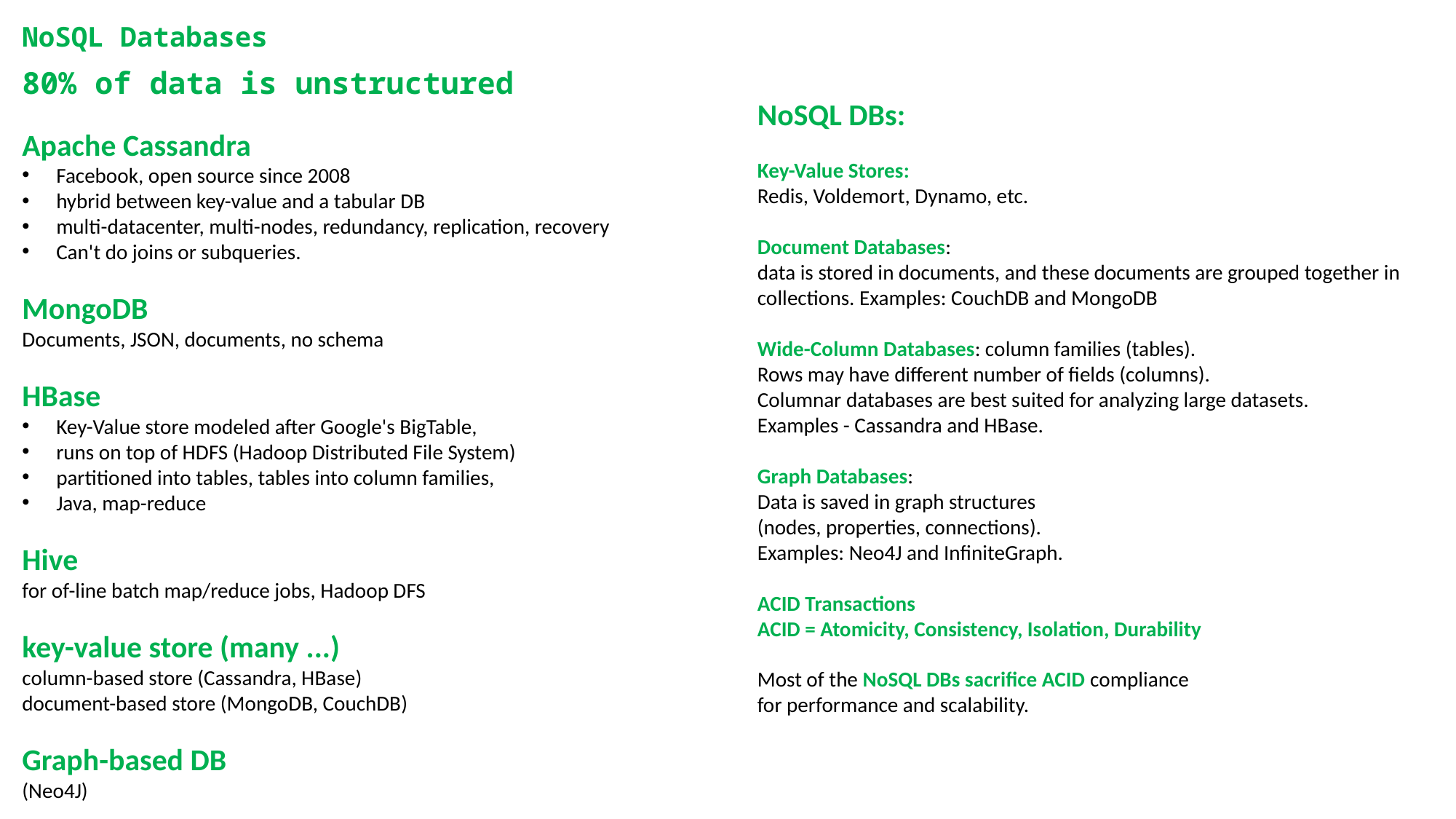

NoSQL Databases
80% of data is unstructured

Apache Cassandra
Facebook, open source since 2008
hybrid between key-value and a tabular DB
multi-datacenter, multi-nodes, redundancy, replication, recovery
Can't do joins or subqueries.

MongoDB
Documents, JSON, documents, no schema

HBase
Key-Value store modeled after Google's BigTable,
runs on top of HDFS (Hadoop Distributed File System)
partitioned into tables, tables into column families,
Java, map-reduce

Hive
for of-line batch map/reduce jobs, Hadoop DFS

key-value store (many ...)
column-based store (Cassandra, HBase)
document-based store (MongoDB, CouchDB)

Graph-based DB
(Neo4J)
NoSQL DBs:

Key-Value Stores:
Redis, Voldemort, Dynamo, etc.

Document Databases:
data is stored in documents, and these documents are grouped together in collections. Examples: CouchDB and MongoDB

Wide-Column Databases: column families (tables).
Rows may have different number of fields (columns).
Columnar databases are best suited for analyzing large datasets.
Examples - Cassandra and HBase.

Graph Databases:
Data is saved in graph structures
(nodes, properties, connections).
Examples: Neo4J and InfiniteGraph.

ACID Transactions
ACID = Atomicity, Consistency, Isolation, Durability

Most of the NoSQL DBs sacrifice ACID compliance
for performance and scalability.